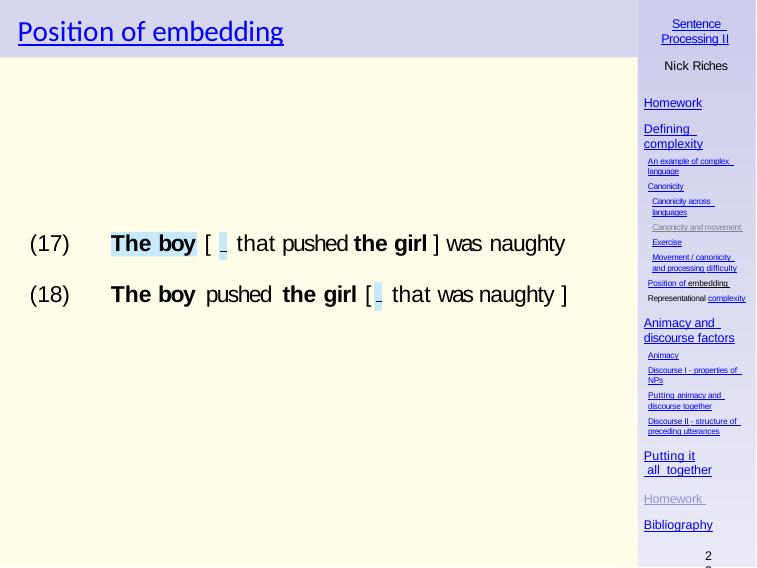

# Position of embedding
Sentence  Processing II
Nick Riches

Homework
Defining  complexity
An example of complex  language
Canonicity
Canonicity across  languages
Canonicity and movement  Exercise
Movement / canonicity  and processing difficulty
Position of embedding  Representational complexity
(17)
[	that pushed the girl ] was naughty
The boy

(18)
The boy  pushed  the girl [	that was naughty ]

Animacy and  discourse factors
Animacy
Discourse I - properties of  NPs
Putting animacy and  discourse together
Discourse II - structure of  preceding utterances

Putting it all  together
Homework  Bibliography

22 / 49